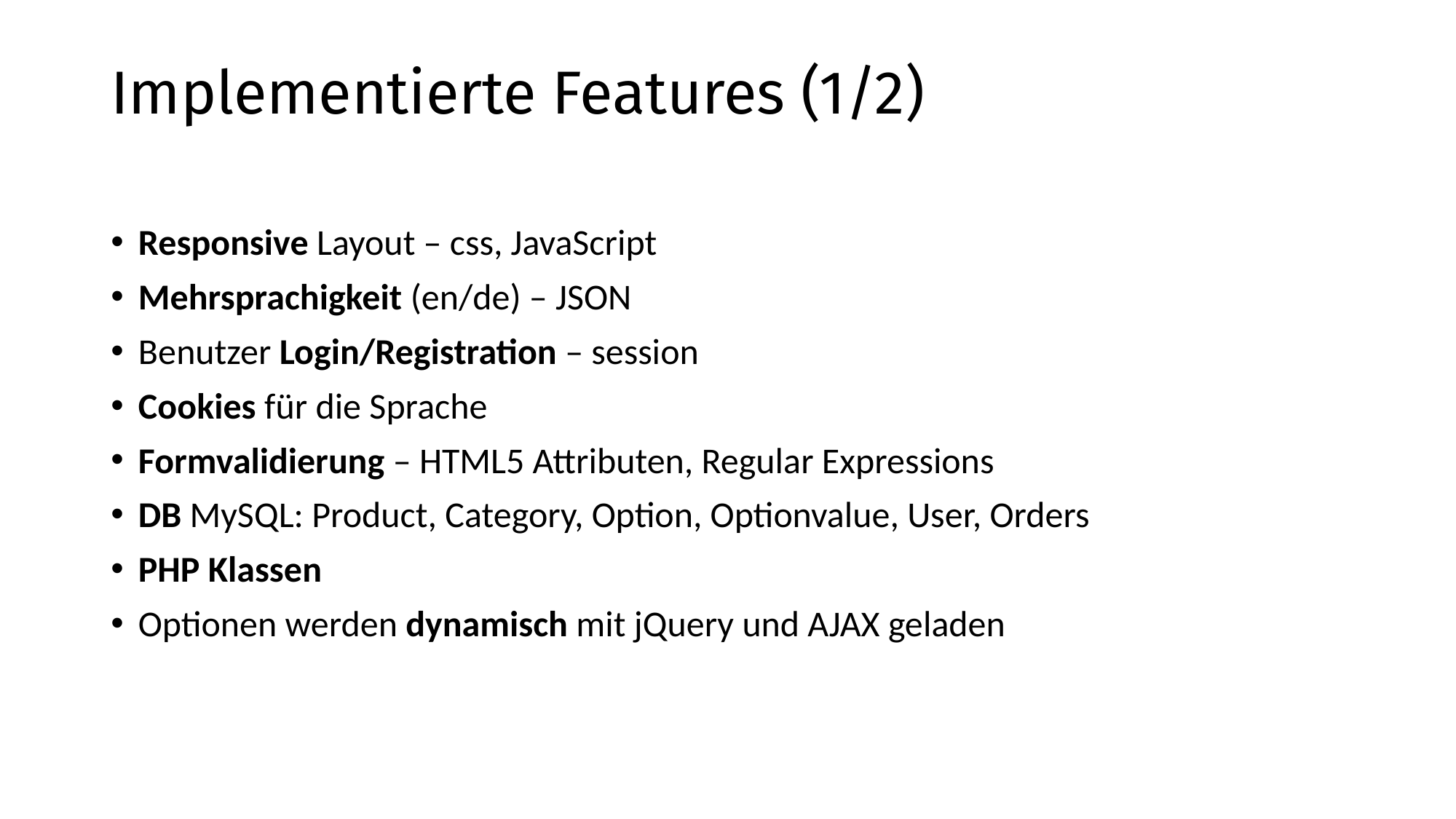

# Implementierte Features (1/2)
Responsive Layout – css, JavaScript
Mehrsprachigkeit (en/de) – JSON
Benutzer Login/Registration – session
Cookies für die Sprache
Formvalidierung – HTML5 Attributen, Regular Expressions
DB MySQL: Product, Category, Option, Optionvalue, User, Orders
PHP Klassen
Optionen werden dynamisch mit jQuery und AJAX geladen